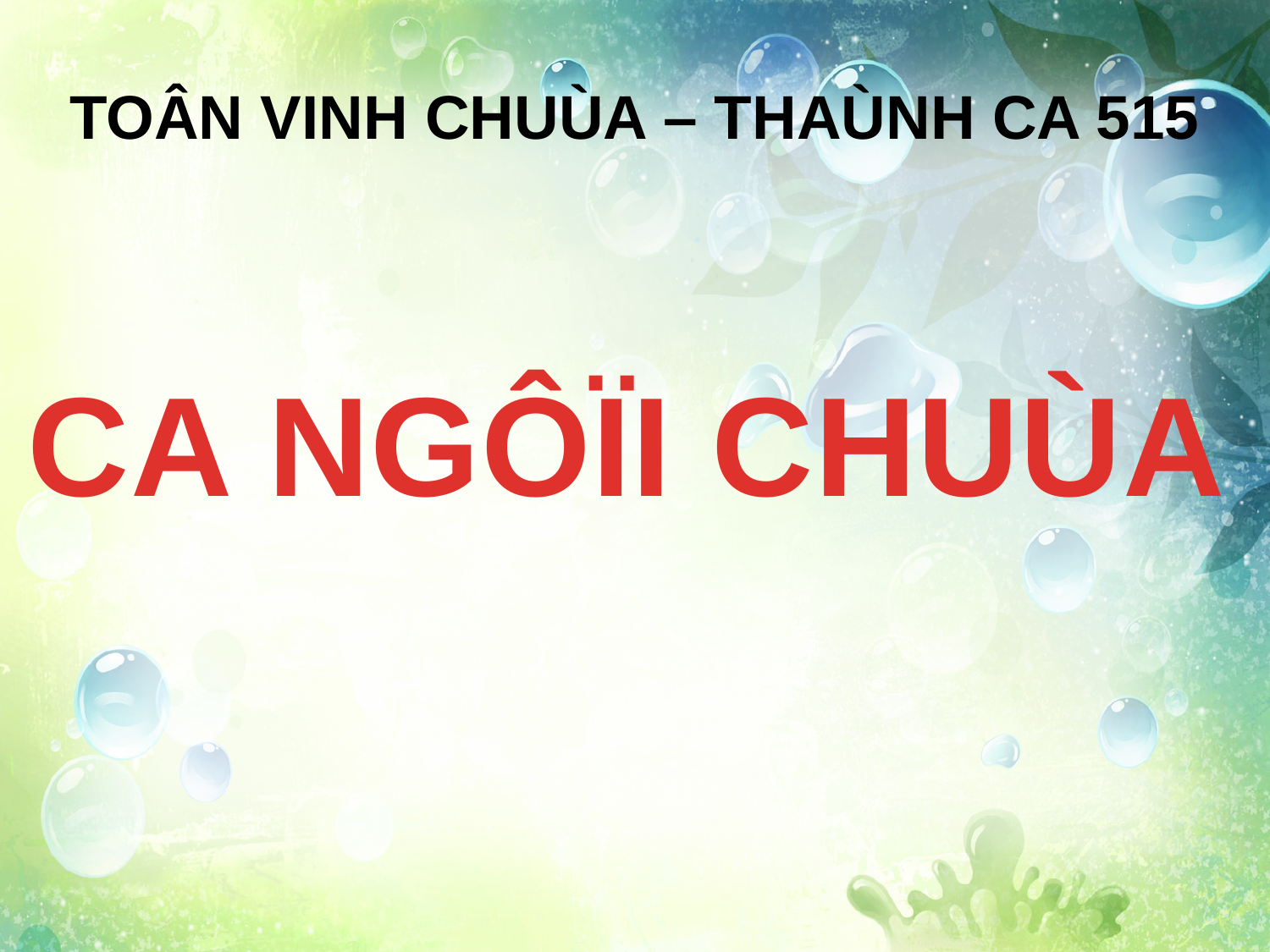

TOÂN VINH CHUÙA – THAÙNH CA 515
CA NGÔÏI CHUÙA